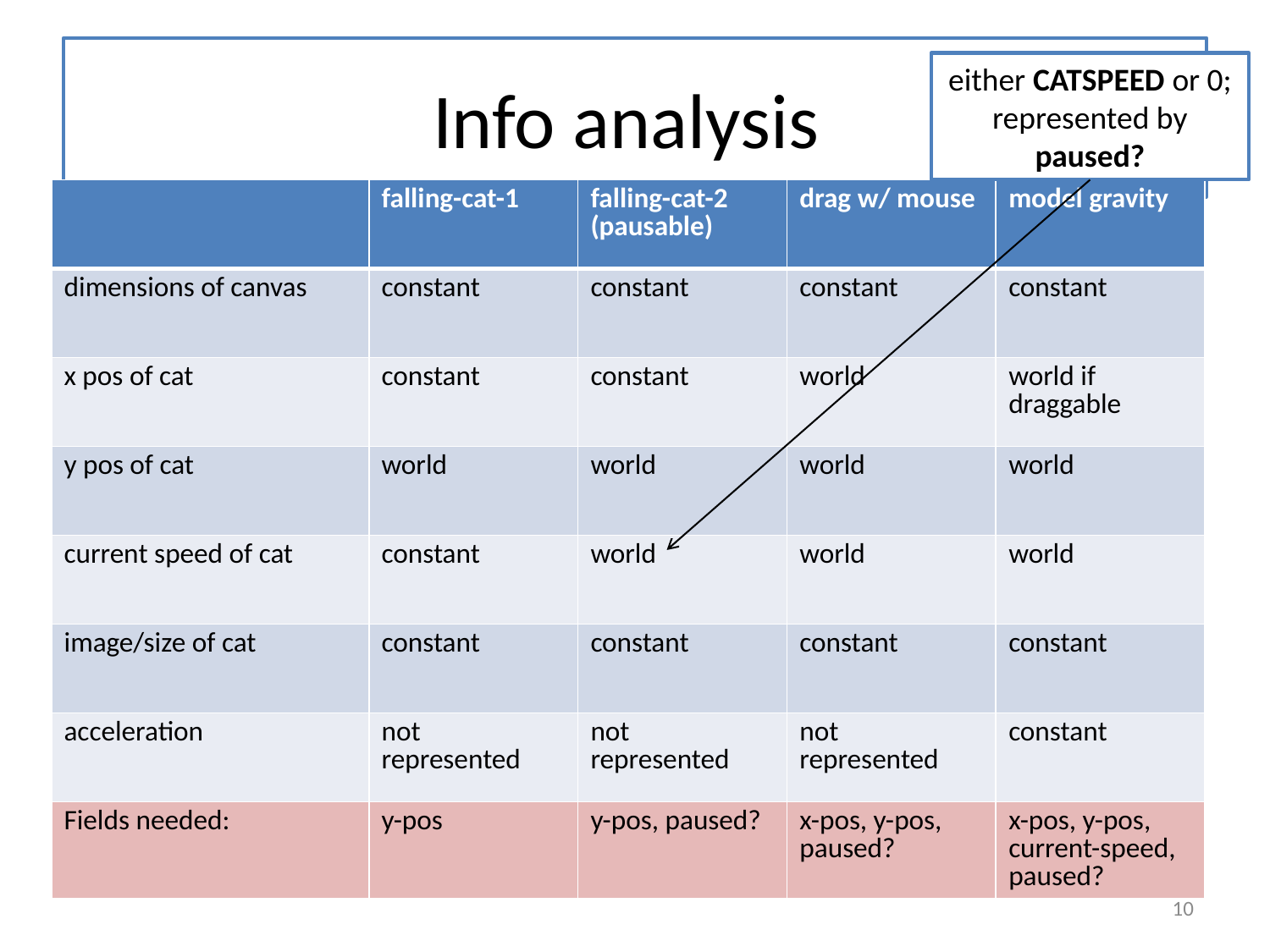

# Info analysis
either CATSPEED or 0; represented by paused?
|  | falling-cat-1 | falling-cat-2 (pausable) | drag w/ mouse | model gravity |
| --- | --- | --- | --- | --- |
| dimensions of canvas | constant | constant | constant | constant |
| x pos of cat | constant | constant | world | world if draggable |
| y pos of cat | world | world | world | world |
| current speed of cat | constant | world | world | world |
| image/size of cat | constant | constant | constant | constant |
| acceleration | not represented | not represented | not represented | constant |
| Fields needed: | y-pos | y-pos, paused? | x-pos, y-pos, paused? | x-pos, y-pos, current-speed, paused? |
10